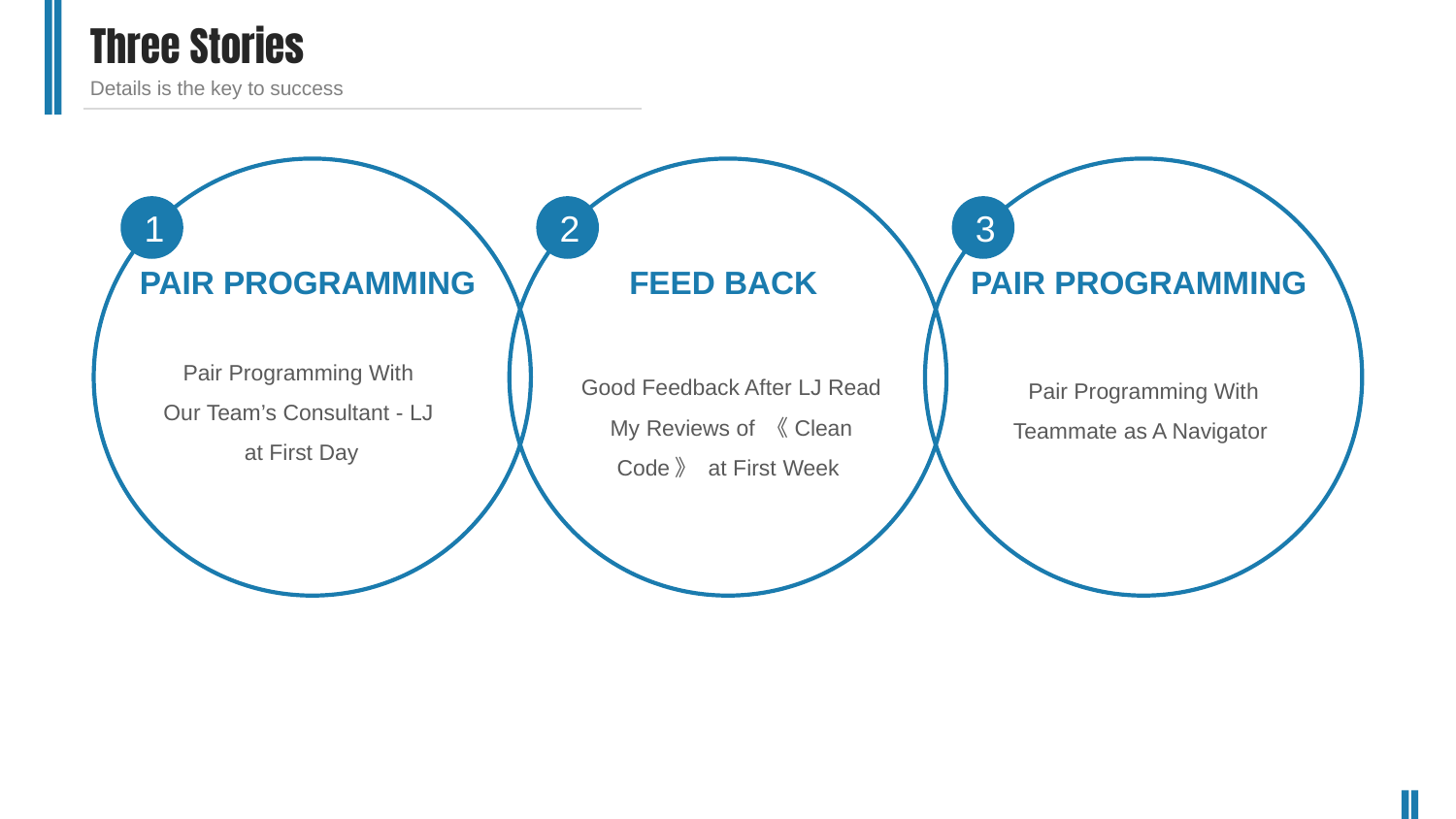

Three Stories
Details is the key to success

1
PAIR PROGRAMMING
Pair Programming With
Our Team’s Consultant - LJ
at First Day

2
3
FEED BACK
PAIR PROGRAMMING
Good Feedback After LJ Read My Reviews of 《Clean Code》 at First Week
Pair Programming With Teammate as A Navigator